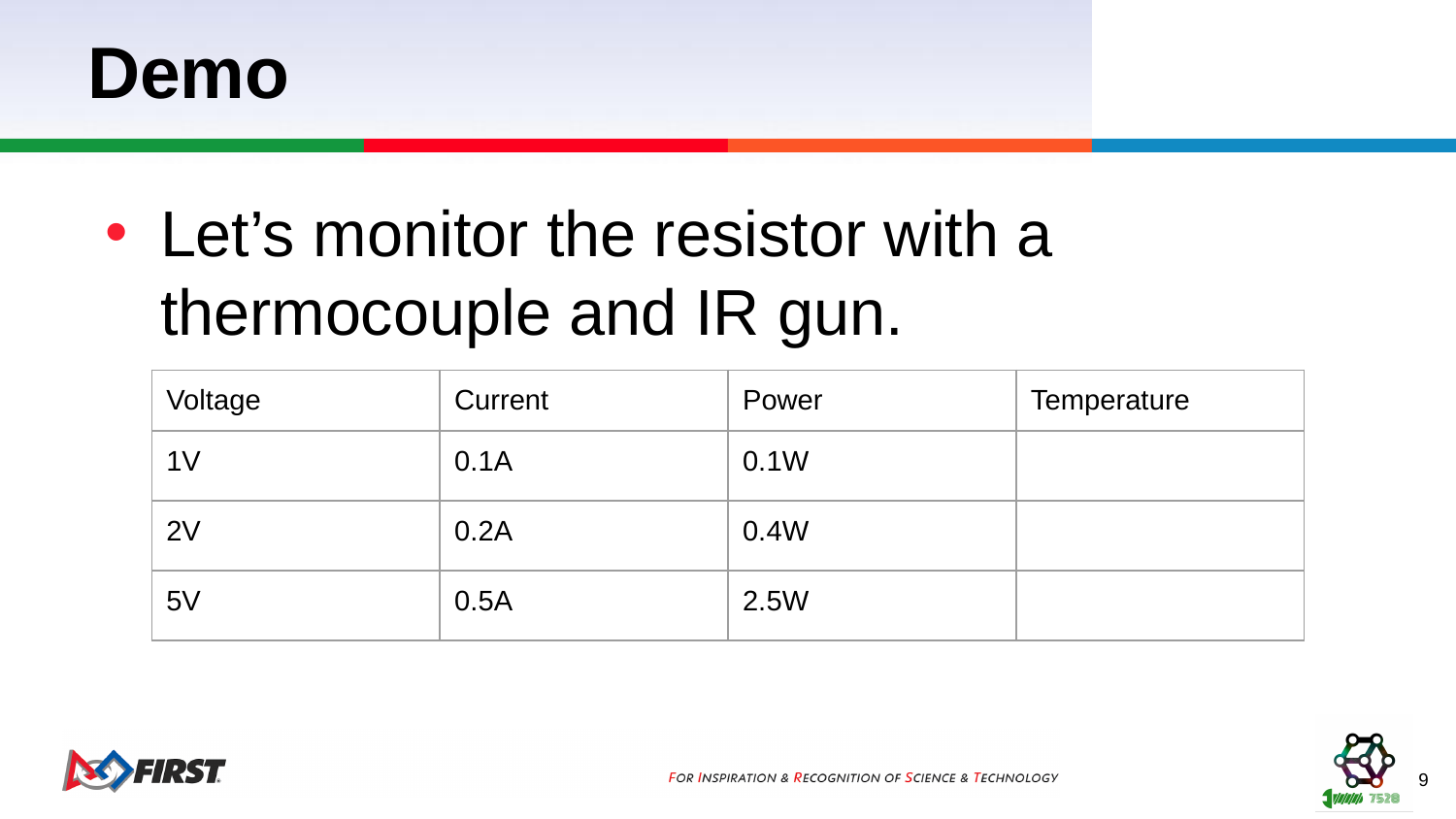

# Demo
Let’s monitor the resistor with a thermocouple and IR gun.
| Voltage | Current | Power | Temperature |
| --- | --- | --- | --- |
| 1V | 0.1A | 0.1W |  |
| 2V | 0.2A | 0.4W |  |
| 5V | 0.5A | 2.5W |  |